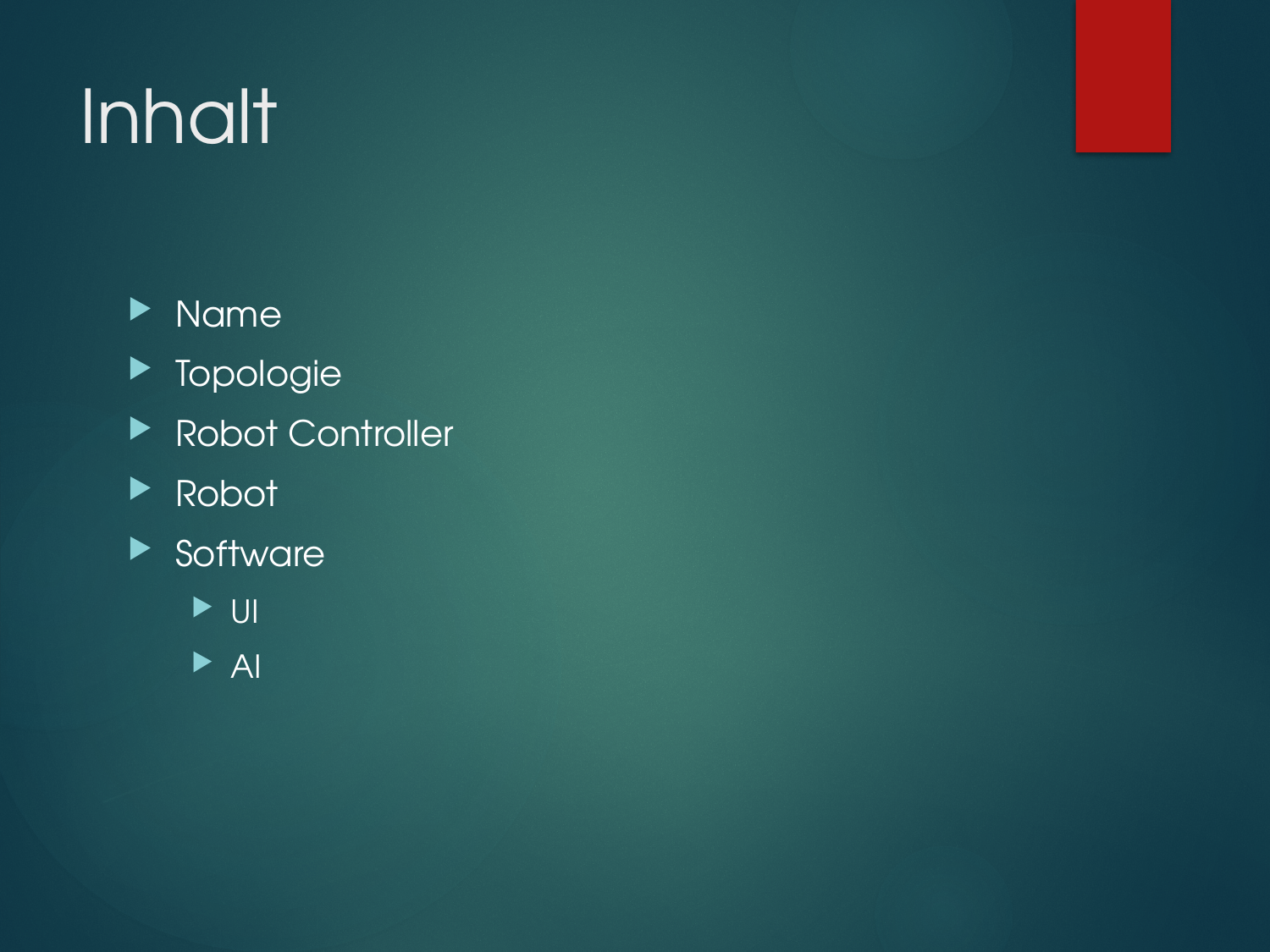

# Inhalt
Name
Topologie
Robot Controller
Robot
Software
UI
AI